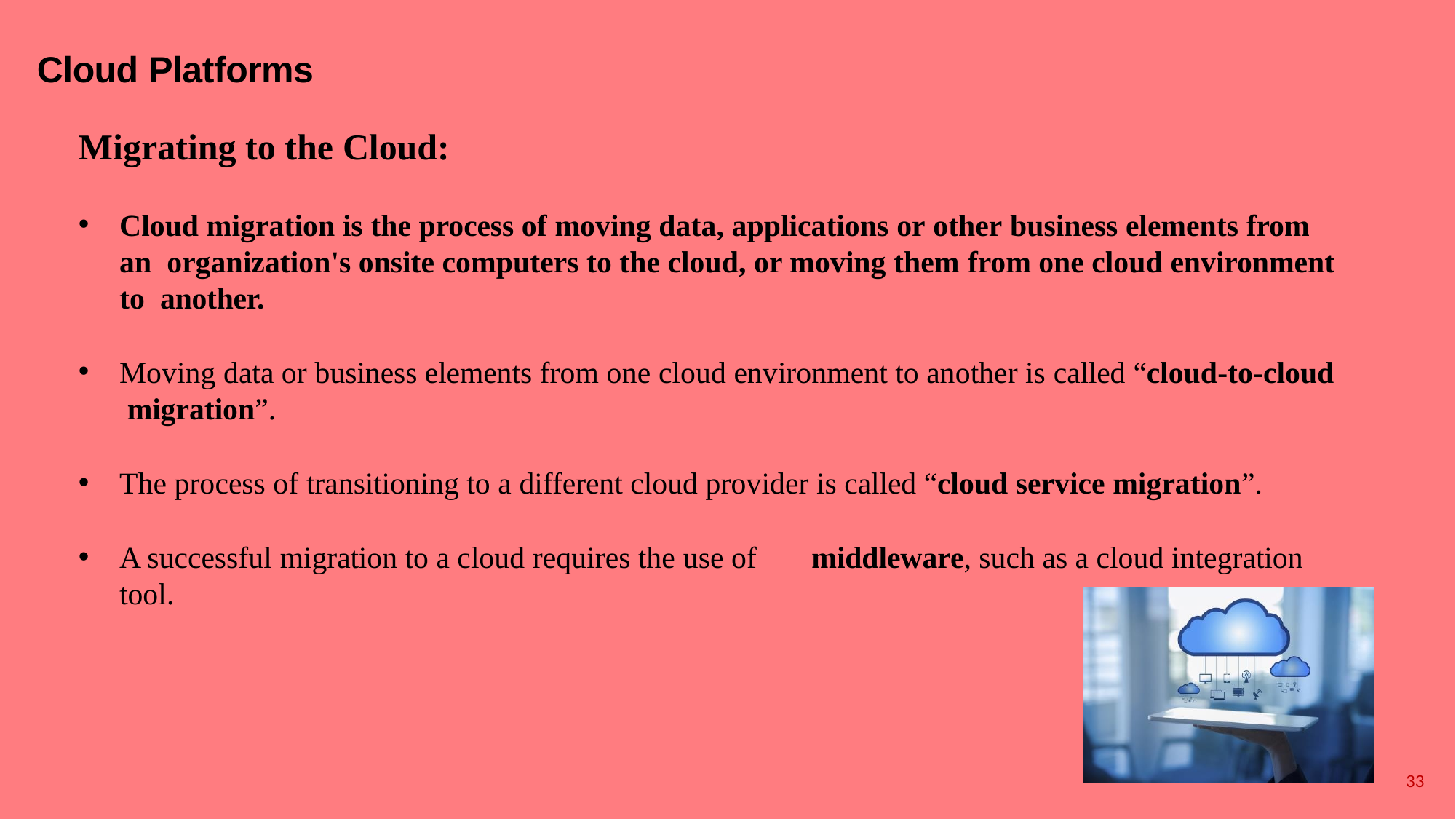

# Cloud Platforms
Migrating to the Cloud:

Cloud migration is the process of moving data, applications or other business elements from an  organization's onsite computers to the cloud, or moving them from one cloud environment to  another.

Moving data or business elements from one cloud environment to another is called “cloud-to-cloud  migration”.

The process of transitioning to a different cloud provider is called “cloud service migration”.

A successful migration to a cloud requires the use of	middleware, such as a cloud integration tool.

33